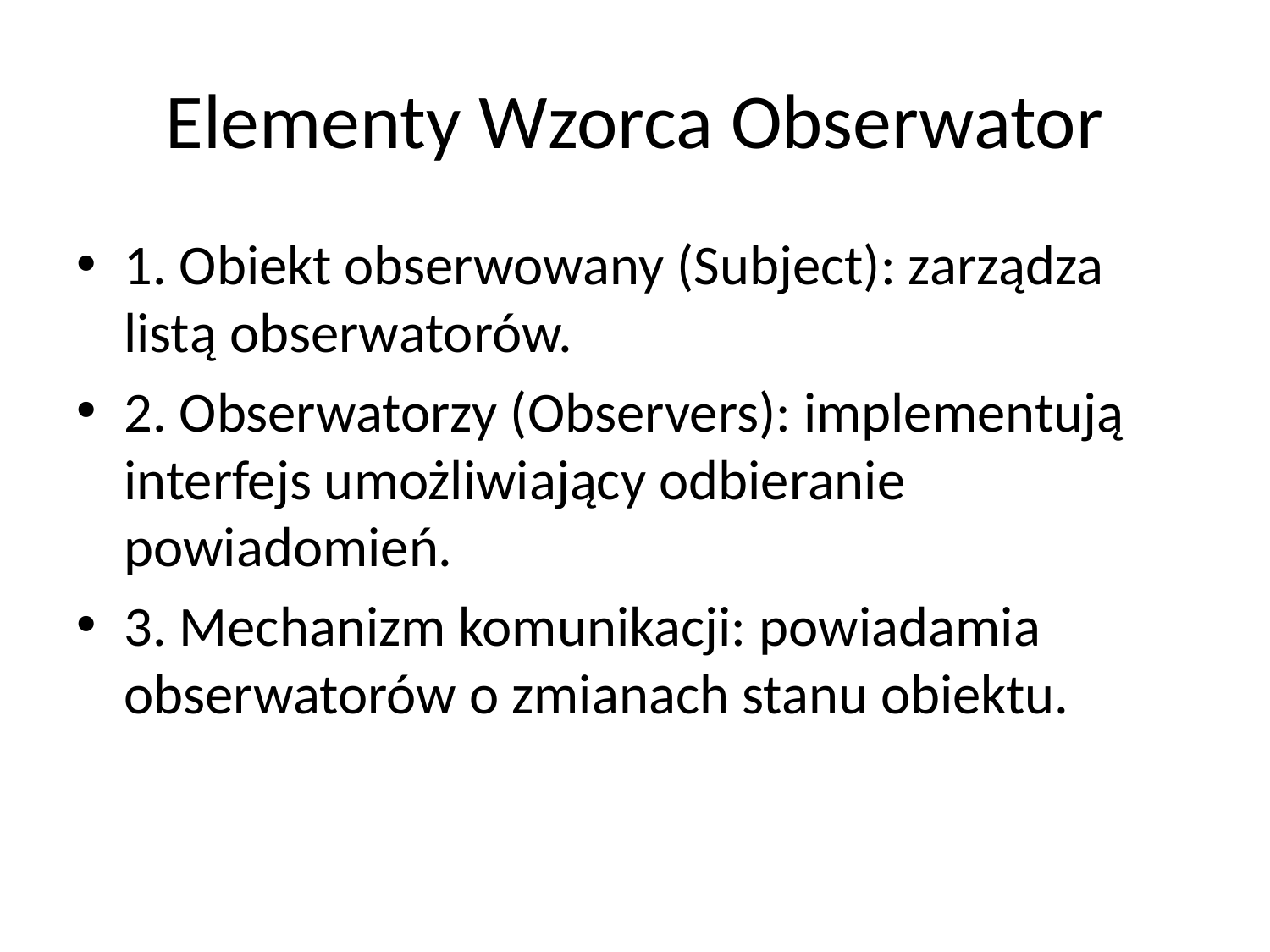

# Elementy Wzorca Obserwator
1. Obiekt obserwowany (Subject): zarządza listą obserwatorów.
2. Obserwatorzy (Observers): implementują interfejs umożliwiający odbieranie powiadomień.
3. Mechanizm komunikacji: powiadamia obserwatorów o zmianach stanu obiektu.